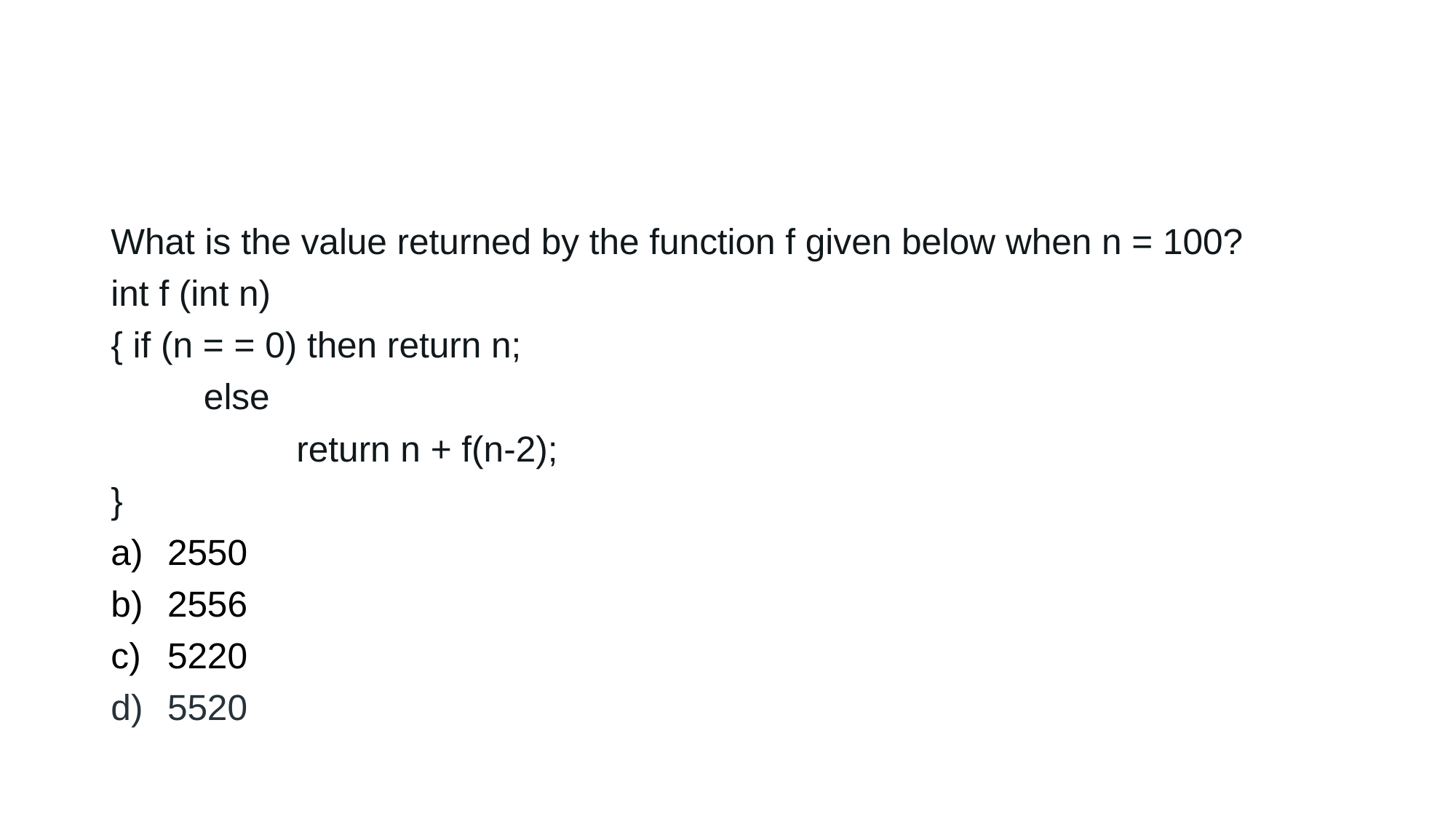

#
What is the value returned by the function f given below when n = 100?
int f (int n)
{ if (n = = 0) then return n;
	else
		return n + f(n-2);
}
2550
2556
5220
5520